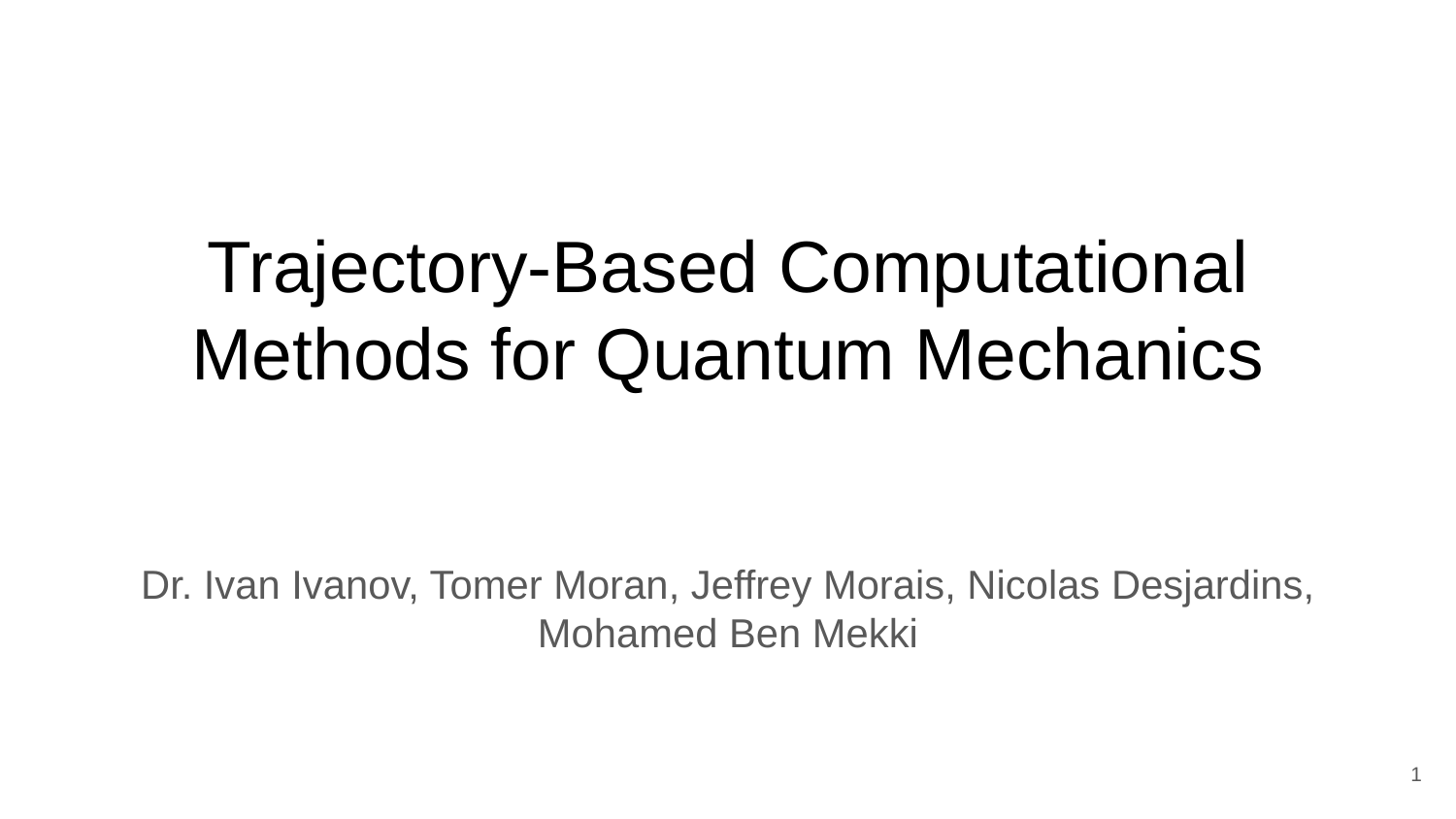

# Trajectory-Based Computational Methods for Quantum Mechanics
Dr. Ivan Ivanov, Tomer Moran, Jeffrey Morais, Nicolas Desjardins, Mohamed Ben Mekki
1